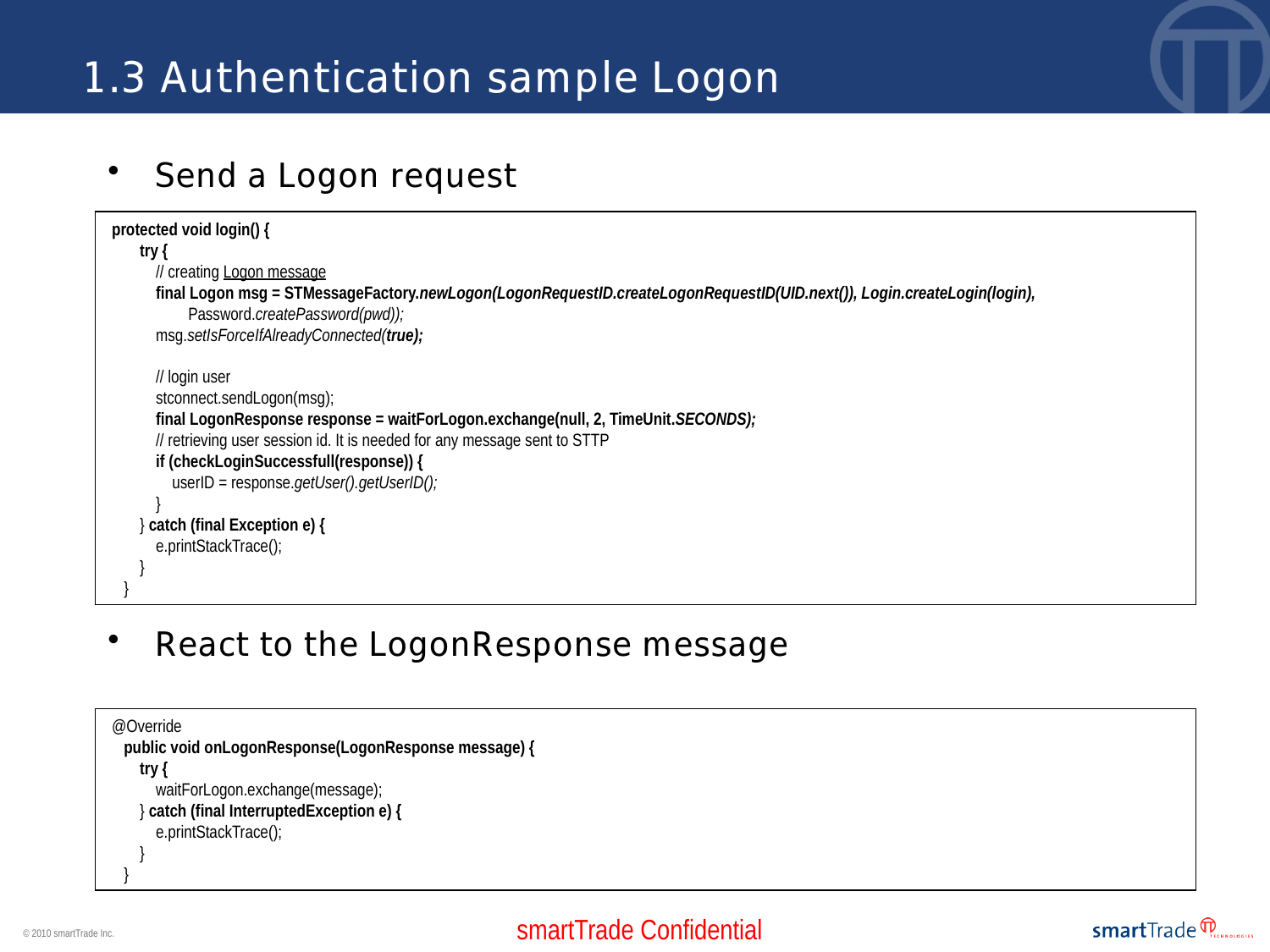

1.3 Authentication sample Logon

Send a Logon request

React to the LogonResponse message

 protected void login() {
        try {
            // creating Logon message
            final Logon msg = STMessageFactory.newLogon(LogonRequestID.createLogonRequestID(UID.next()), Login.createLogin(login),
                    Password.createPassword(pwd));
            msg.setIsForceIfAlreadyConnected(true);

            // login user
            stconnect.sendLogon(msg);
            final LogonResponse response = waitForLogon.exchange(null, 2, TimeUnit.SECONDS);
            // retrieving user session id. It is needed for any message sent to STTP
            if (checkLoginSuccessfull(response)) {
                userID = response.getUser().getUserID();
            }
        } catch (final Exception e) {
            e.printStackTrace();
        }
    }
 @Override
    public void onLogonResponse(LogonResponse message) {
        try {
            waitForLogon.exchange(message);
        } catch (final InterruptedException e) {
            e.printStackTrace();
        }
    }